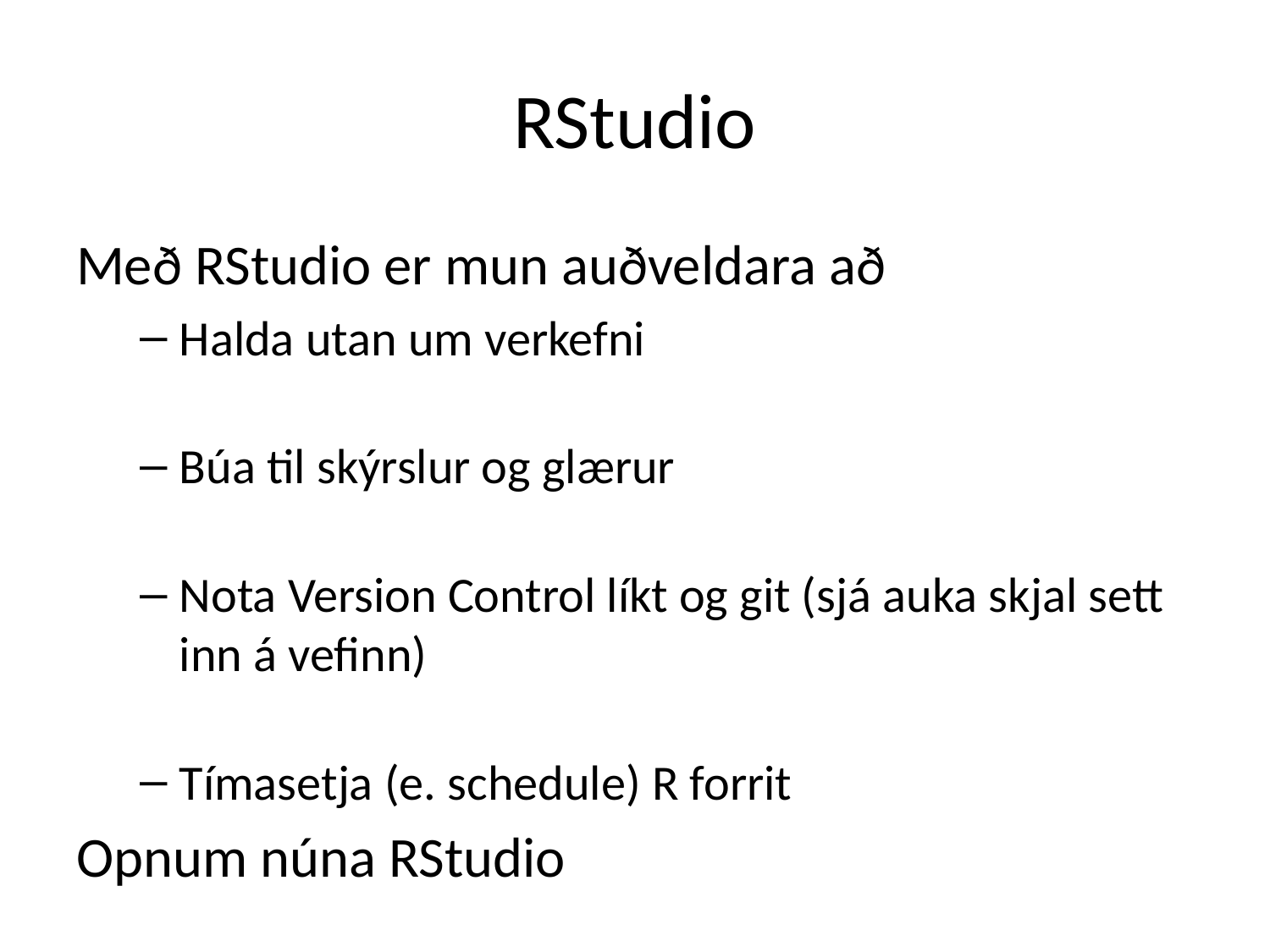

# RStudio
Með RStudio er mun auðveldara að
Halda utan um verkefni
Búa til skýrslur og glærur
Nota Version Control líkt og git (sjá auka skjal sett inn á vefinn)
Tímasetja (e. schedule) R forrit
Opnum núna RStudio